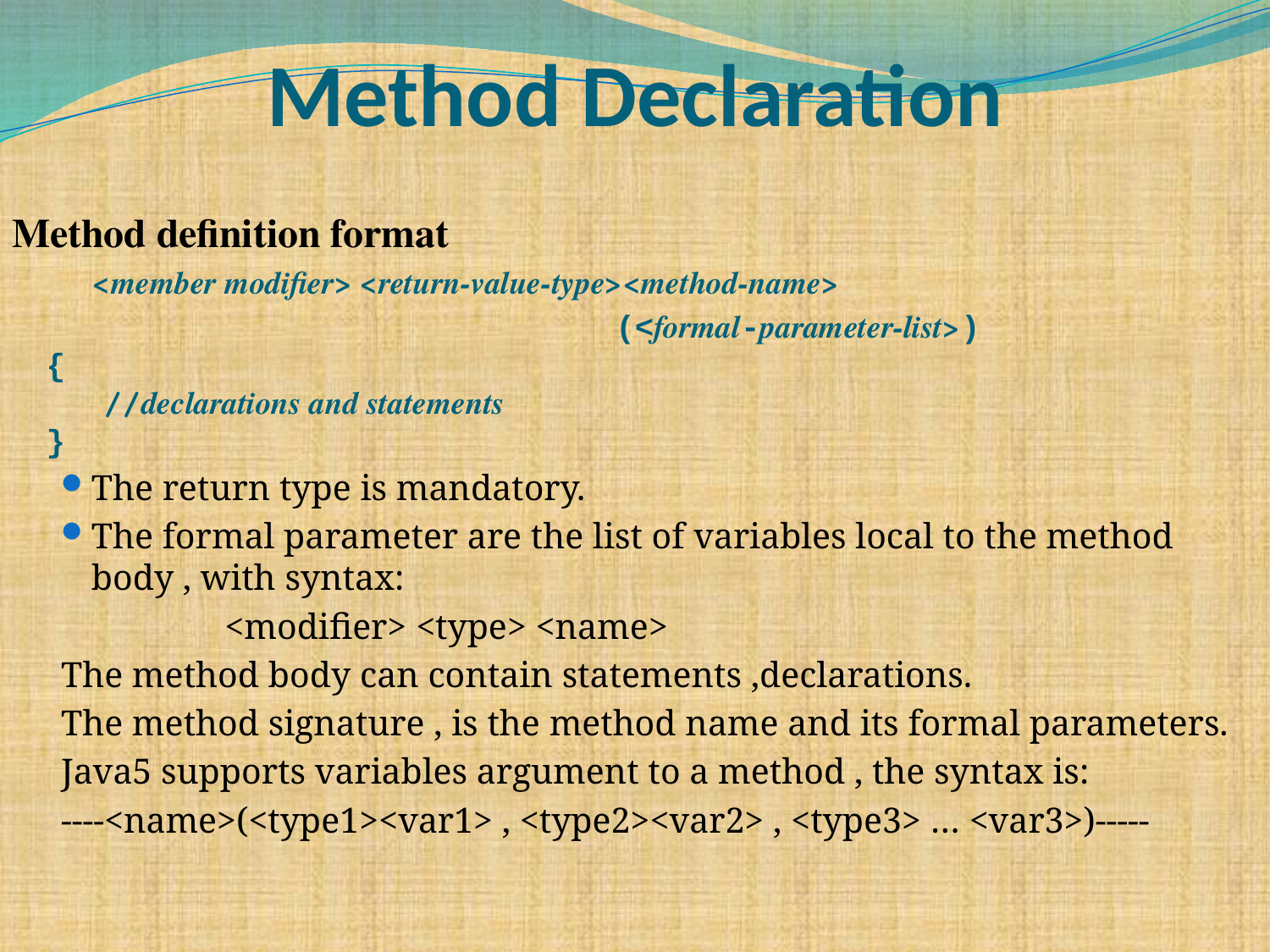

# Method Declaration
Method definition format
          <member modifier> <return-value-type><method-name>
                                                                           (<formal-parameter-list>)
{
   //declarations and statements
}
The return type is mandatory.
The formal parameter are the list of variables local to the method body , with syntax:
                  <modifier> <type> <name>
The method body can contain statements ,declarations.
The method signature , is the method name and its formal parameters.
Java5 supports variables argument to a method , the syntax is:
----<name>(<type1><var1> , <type2><var2> , <type3> … <var3>)-----